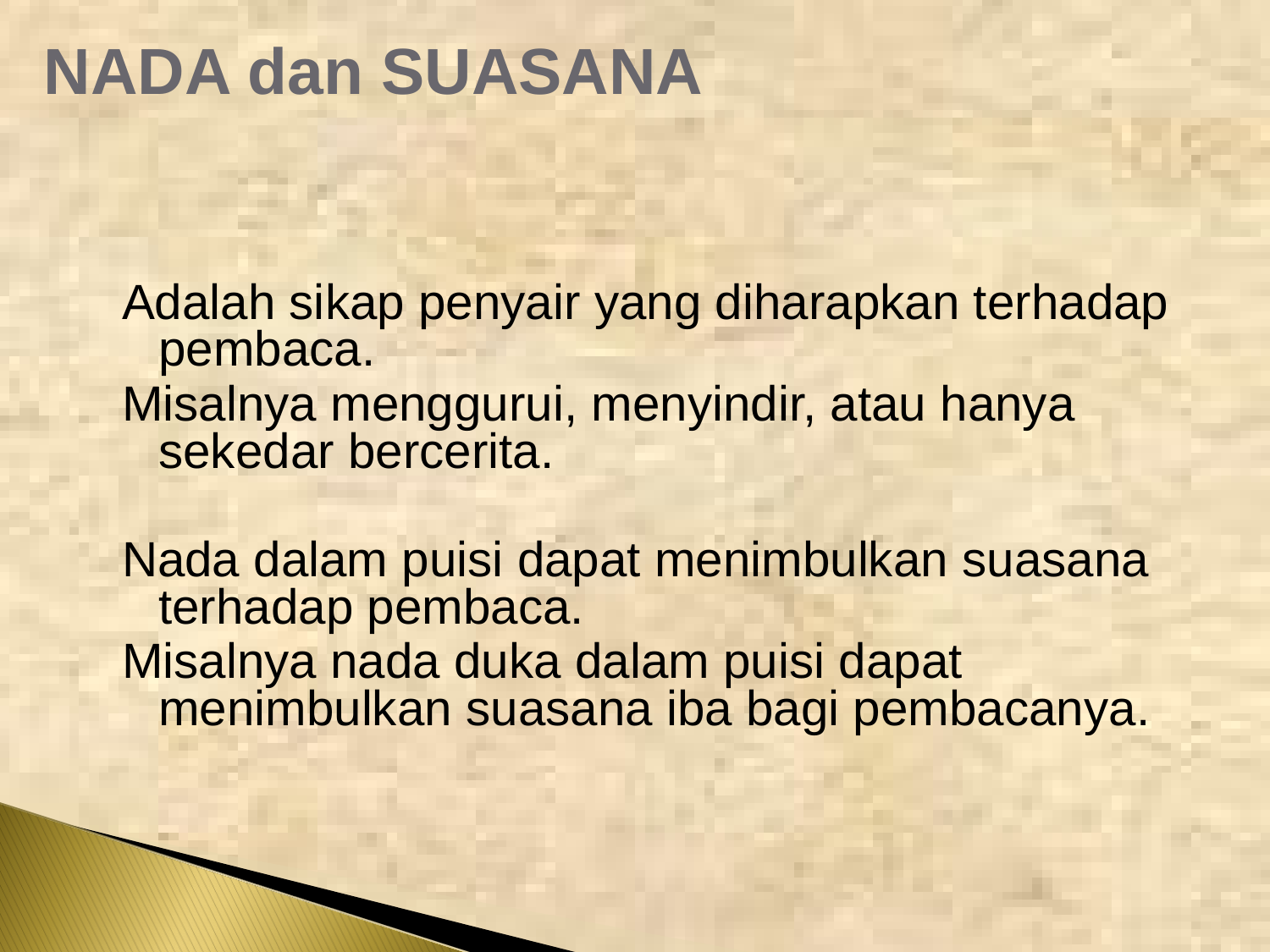

# NADA dan SUASANA
Adalah sikap penyair yang diharapkan terhadap pembaca.
Misalnya menggurui, menyindir, atau hanya sekedar bercerita.

Nada dalam puisi dapat menimbulkan suasana terhadap pembaca.
Misalnya nada duka dalam puisi dapat menimbulkan suasana iba bagi pembacanya.